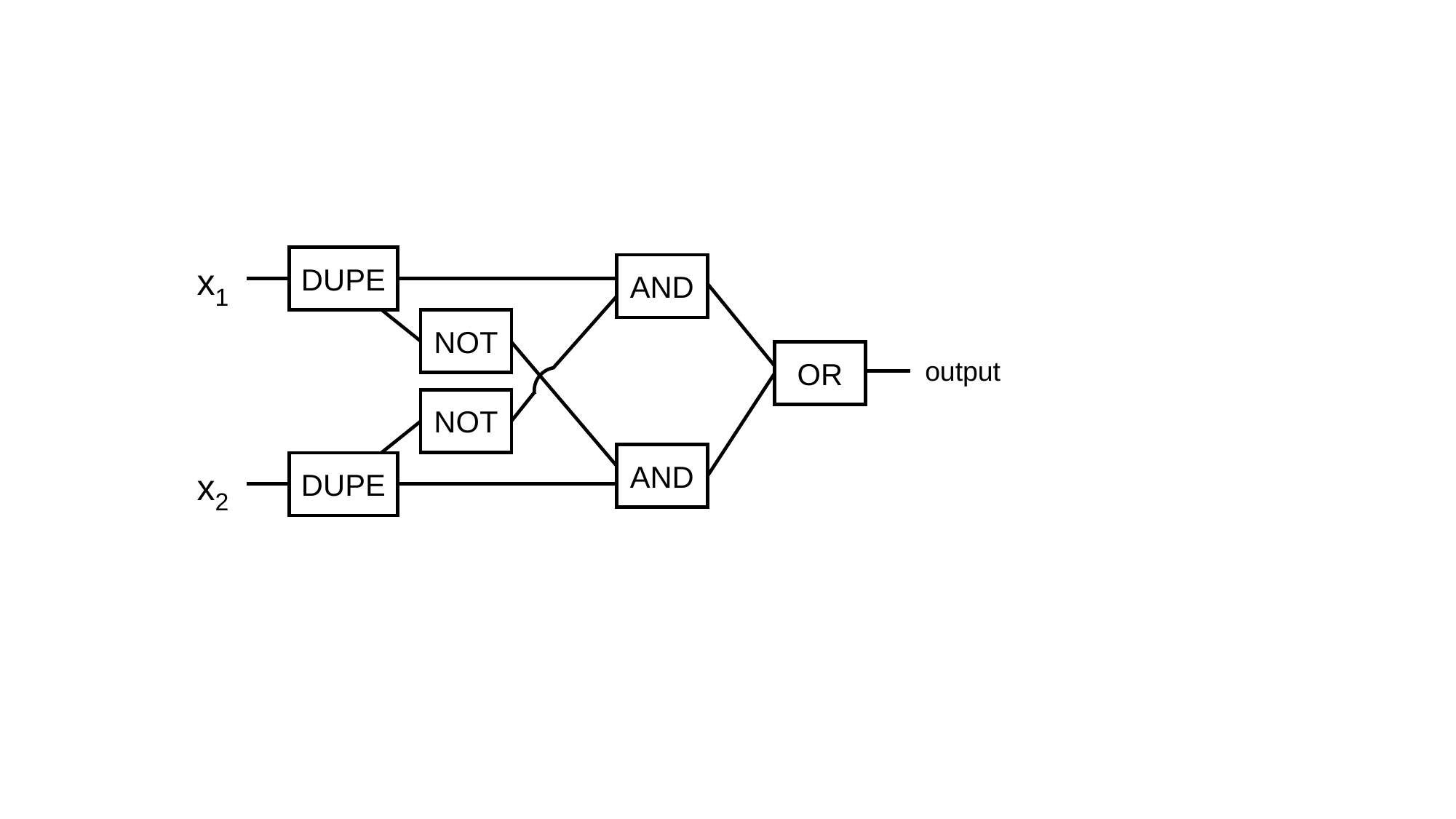

DUPE
x1
AND
NOT
OR
output

NOT
AND
x2
DUPE